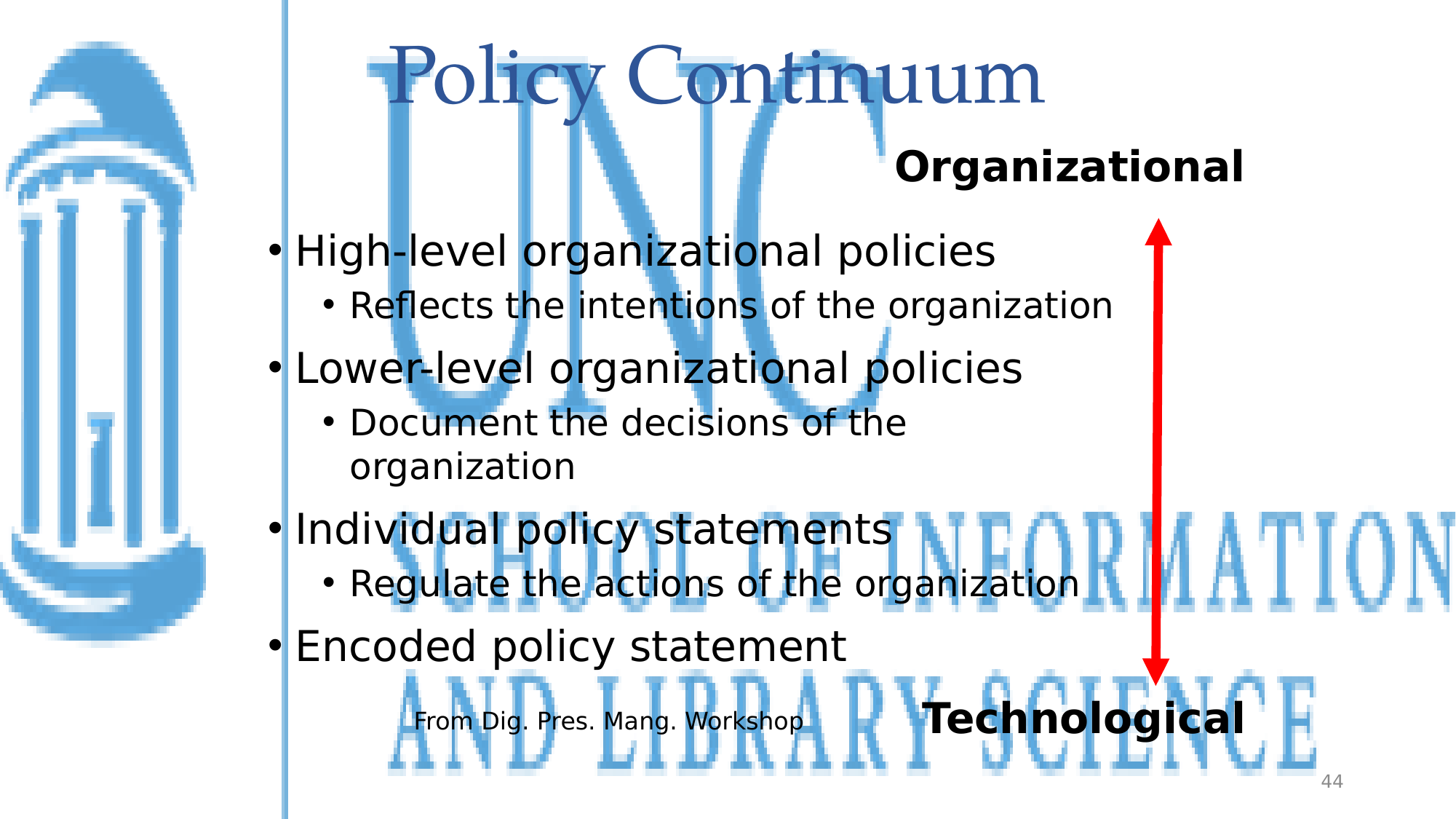

# Policy Continuum
Organizational
High-level organizational policies
Reflects the intentions of the organization
Lower-level organizational policies
Document the decisions of the organization
Individual policy statements
Regulate the actions of the organization
Encoded policy statement
Technological
From Dig. Pres. Mang. Workshop
44